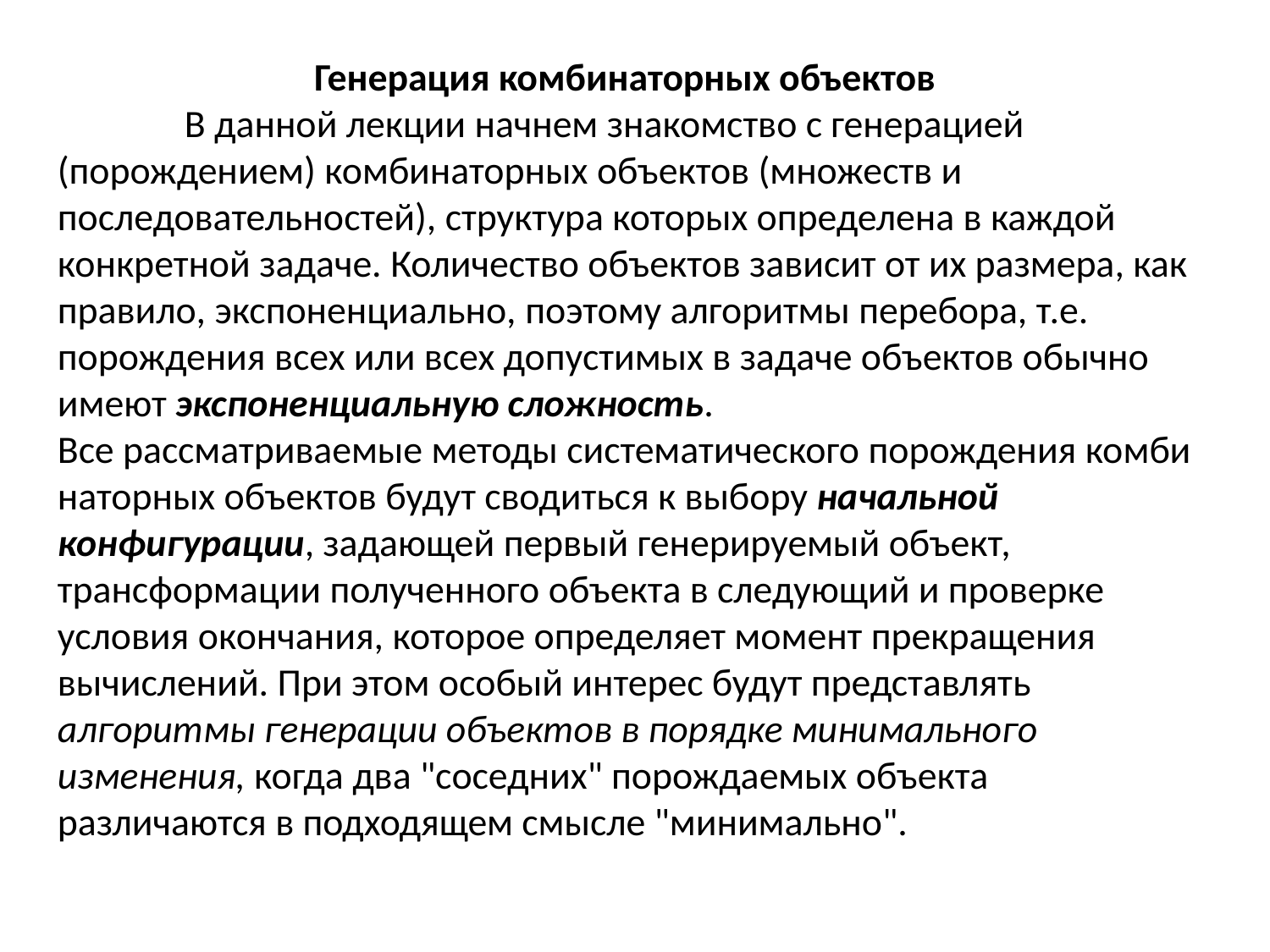

Генерация комбинаторных объектов
 	В данной лекции начнем знакомство с генерацией (порождением) комбинаторных объектов (множеств и последовательностей), структура которых определена в каждой конкретной задаче. Количество объектов зависит от их размера, как правило, экспоненциально, поэтому алгоритмы перебора, т.е. порождения всех или всех допустимых в задаче объектов обычно имеют экспоненциальную сложность.
Все рассматриваемые методы систематического порождения комби­наторных объектов будут сводиться к выбору начальной конфигурации, задающей первый генерируемый объект, трансформации полученного объекта в следующий и проверке условия окончания, которое опреде­ляет момент прекращения вычислений. При этом особый интерес будут представлять алгоритмы генерации объектов в порядке минимального изменения, когда два "соседних" порождаемых объекта различаются в подходящем смысле "минимально".